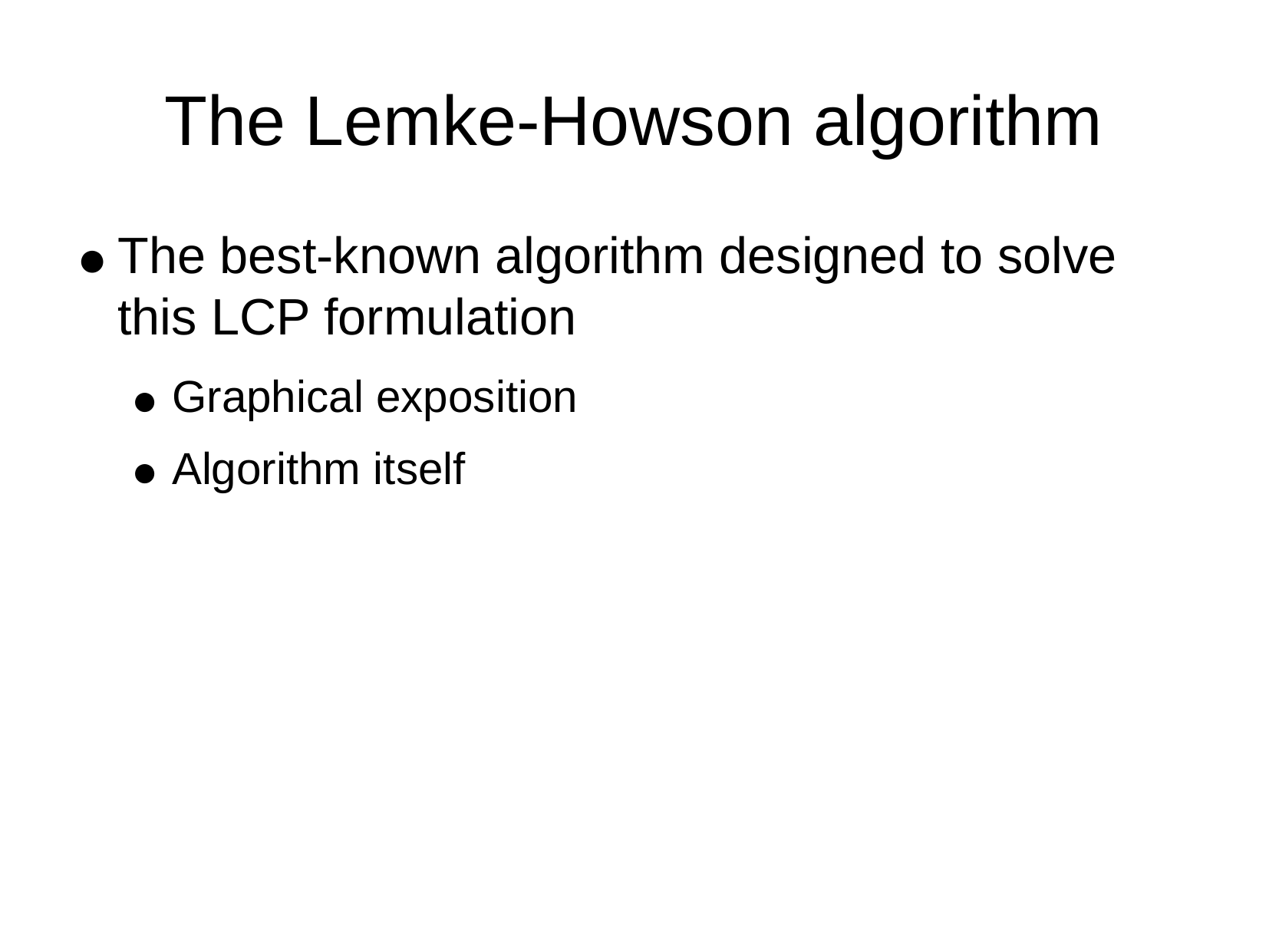

The Lemke-Howson algorithm
The best-known algorithm designed to solve this LCP formulation
Graphical exposition
Algorithm itself